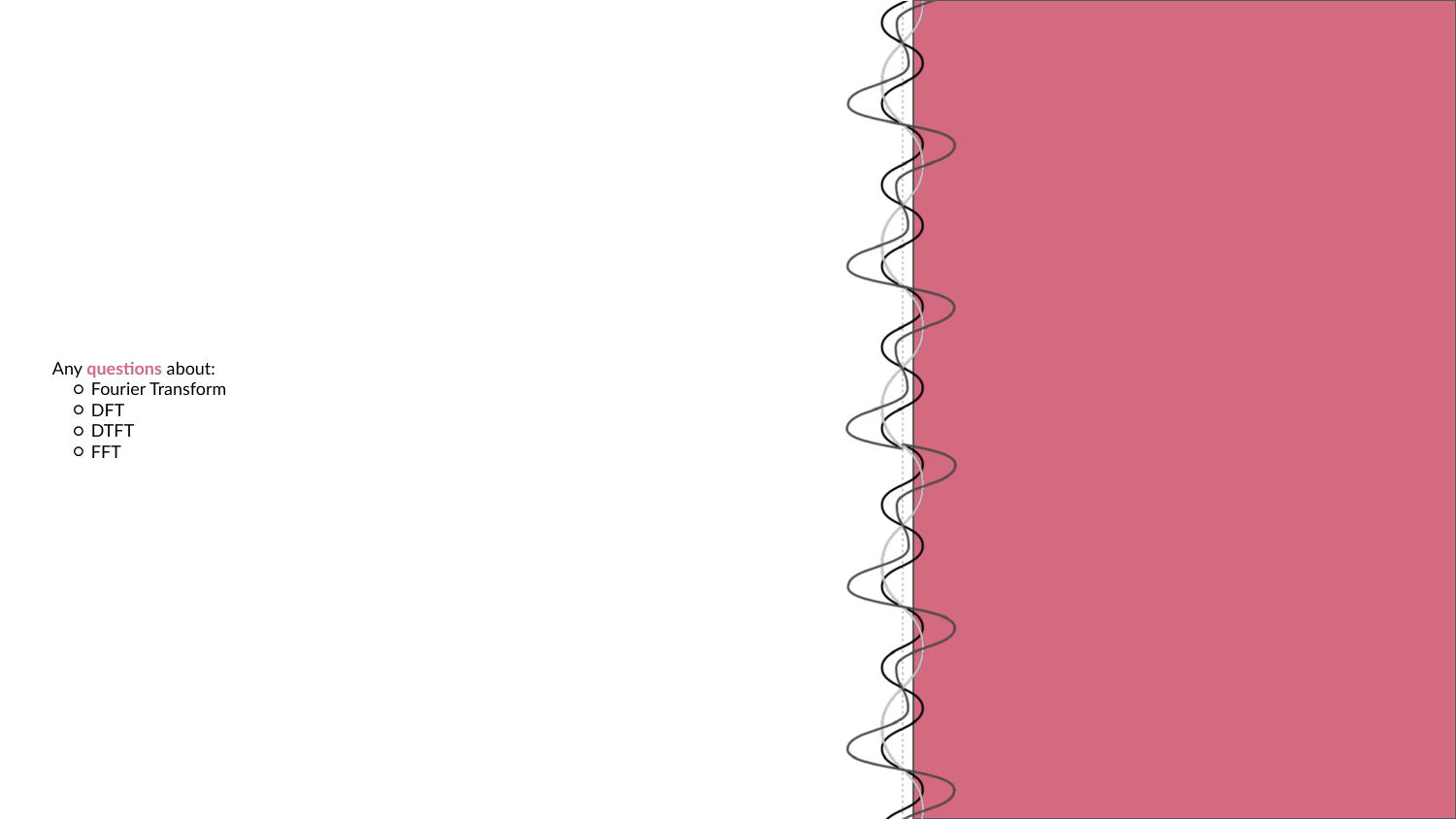

# Any questions about:
Fourier Transform
DFT
DTFT
FFT